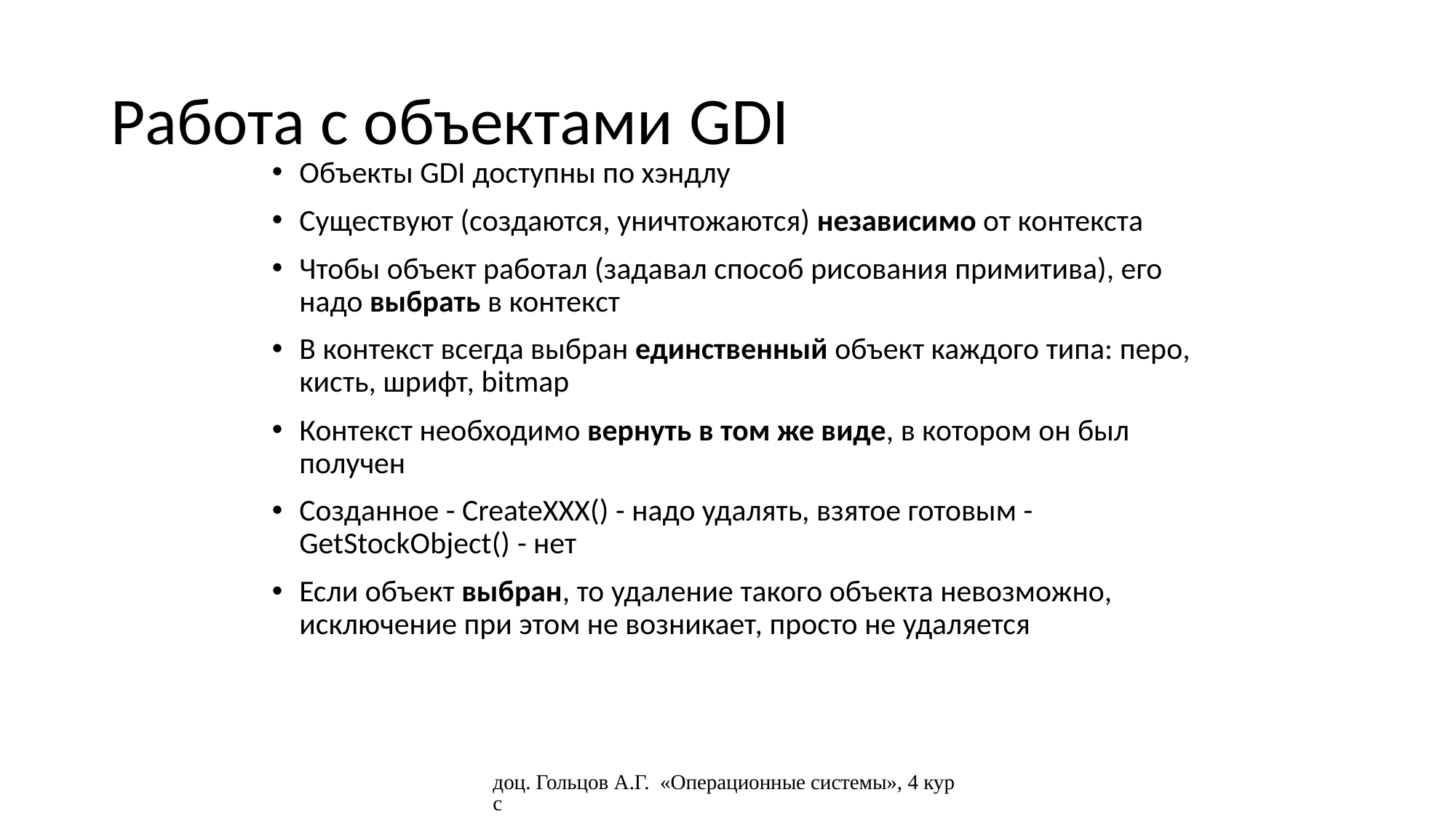

# Работа с объектами GDI
Объекты GDI доступны по хэндлу
Существуют (создаются, уничтожаются) независимо от контекста
Чтобы объект работал (задавал способ рисования примитива), его надо выбрать в контекст
В контекст всегда выбран единственный объект каждого типа: перо, кисть, шрифт, bitmap
Контекст необходимо вернуть в том же виде, в котором он был получен
Созданное - CreateXXX() - надо удалять, взятое готовым - GetStockObject() - нет
Если объект выбран, то удаление такого объекта невозможно, исключение при этом не возникает, просто не удаляется
доц. Гольцов А.Г.  «Операционные системы», 4 курс